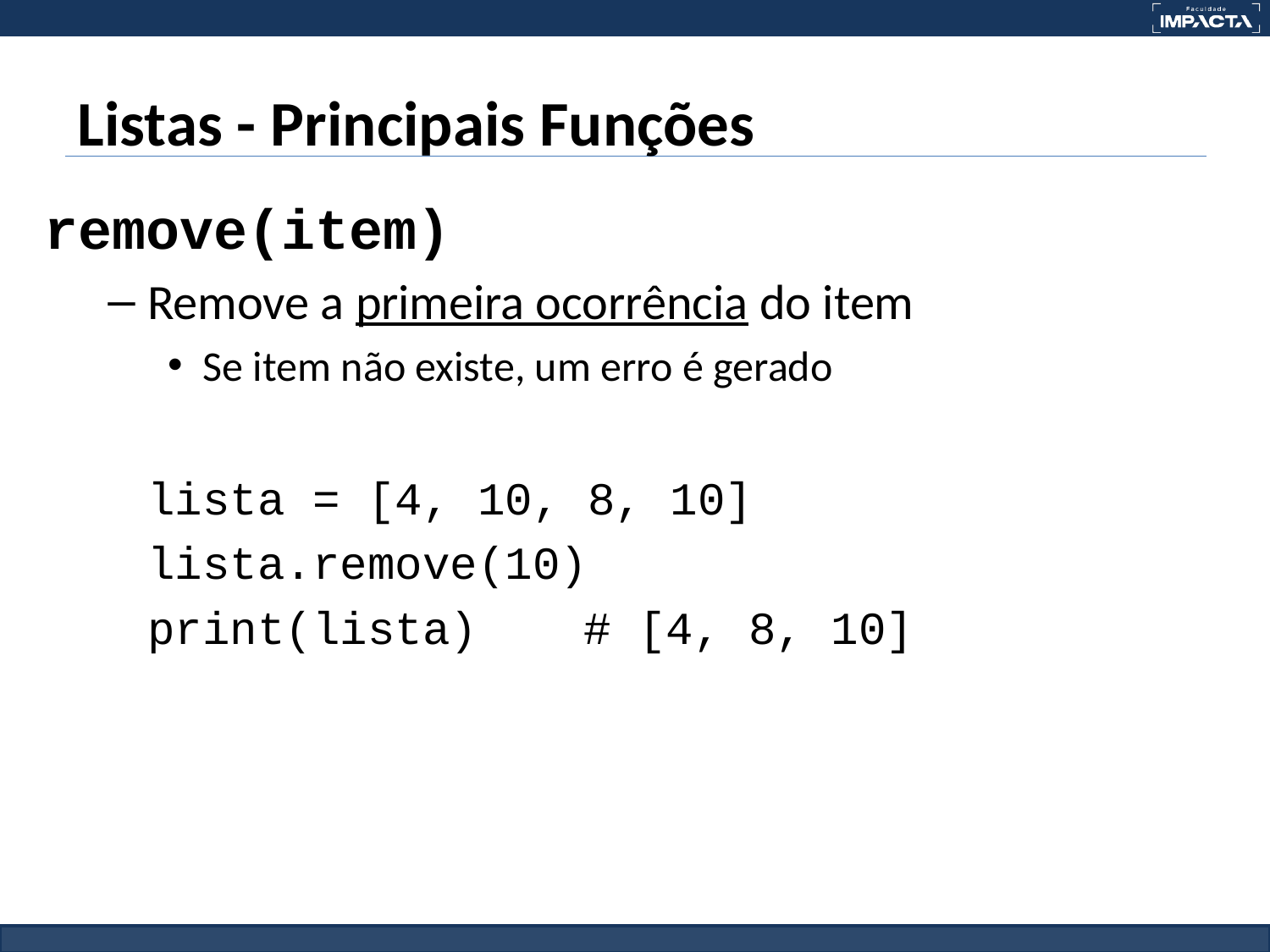

# Listas - Principais Funções
remove(item)
Remove a primeira ocorrência do item
Se item não existe, um erro é gerado

lista = [4, 10, 8, 10]
lista.remove(10)
print(lista)	  # [4, 8, 10]